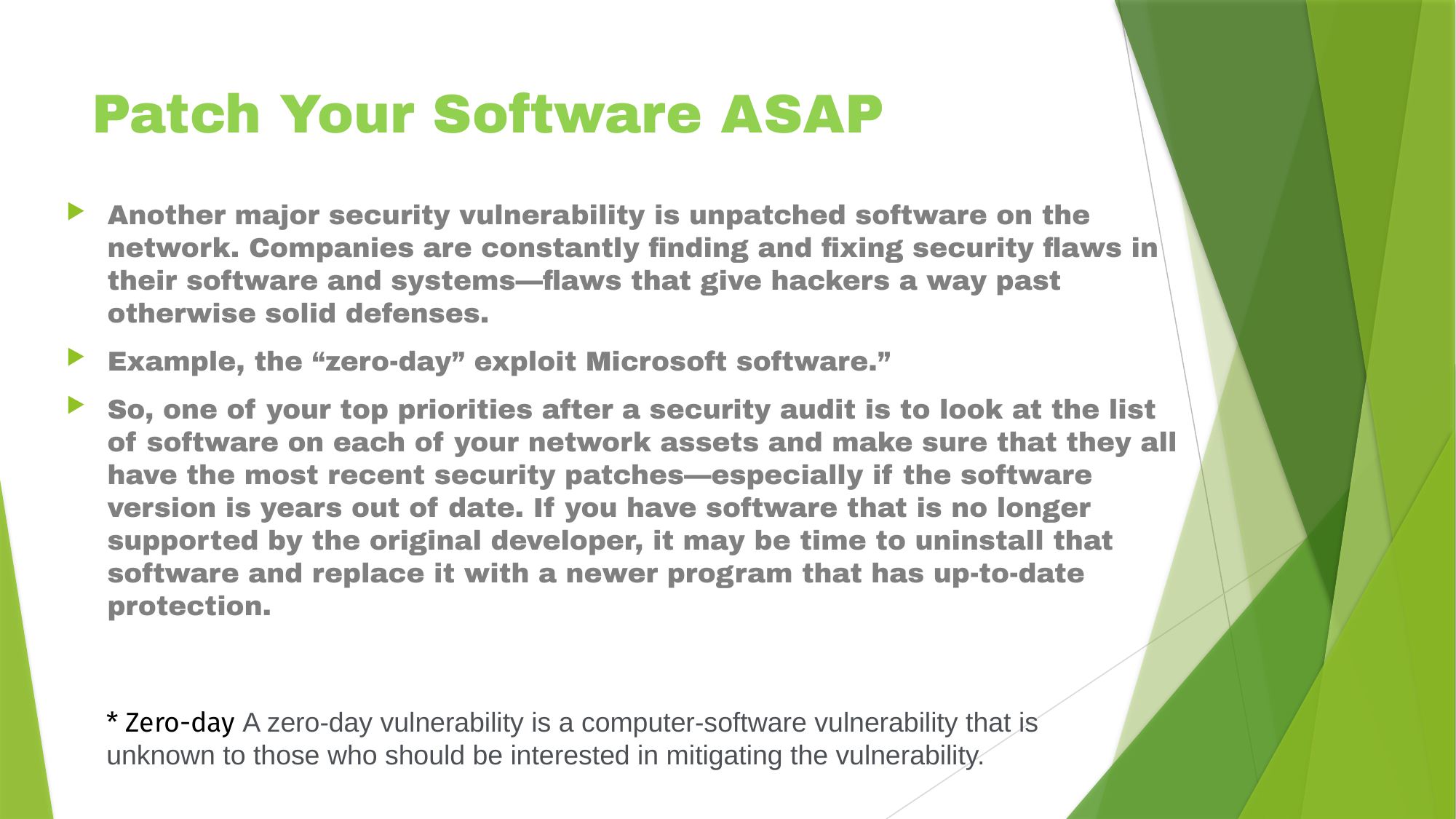

# Patch Your Software ASAP
Another major security vulnerability is unpatched software on the network. Companies are constantly finding and fixing security flaws in their software and systems—flaws that give hackers a way past otherwise solid defenses.
Example, the “zero-day” exploit Microsoft software.”
So, one of your top priorities after a security audit is to look at the list of software on each of your network assets and make sure that they all have the most recent security patches—especially if the software version is years out of date. If you have software that is no longer supported by the original developer, it may be time to uninstall that software and replace it with a newer program that has up-to-date protection.

* Zero-day A zero-day vulnerability is a computer-software vulnerability that is
unknown to those who should be interested in mitigating the vulnerability.